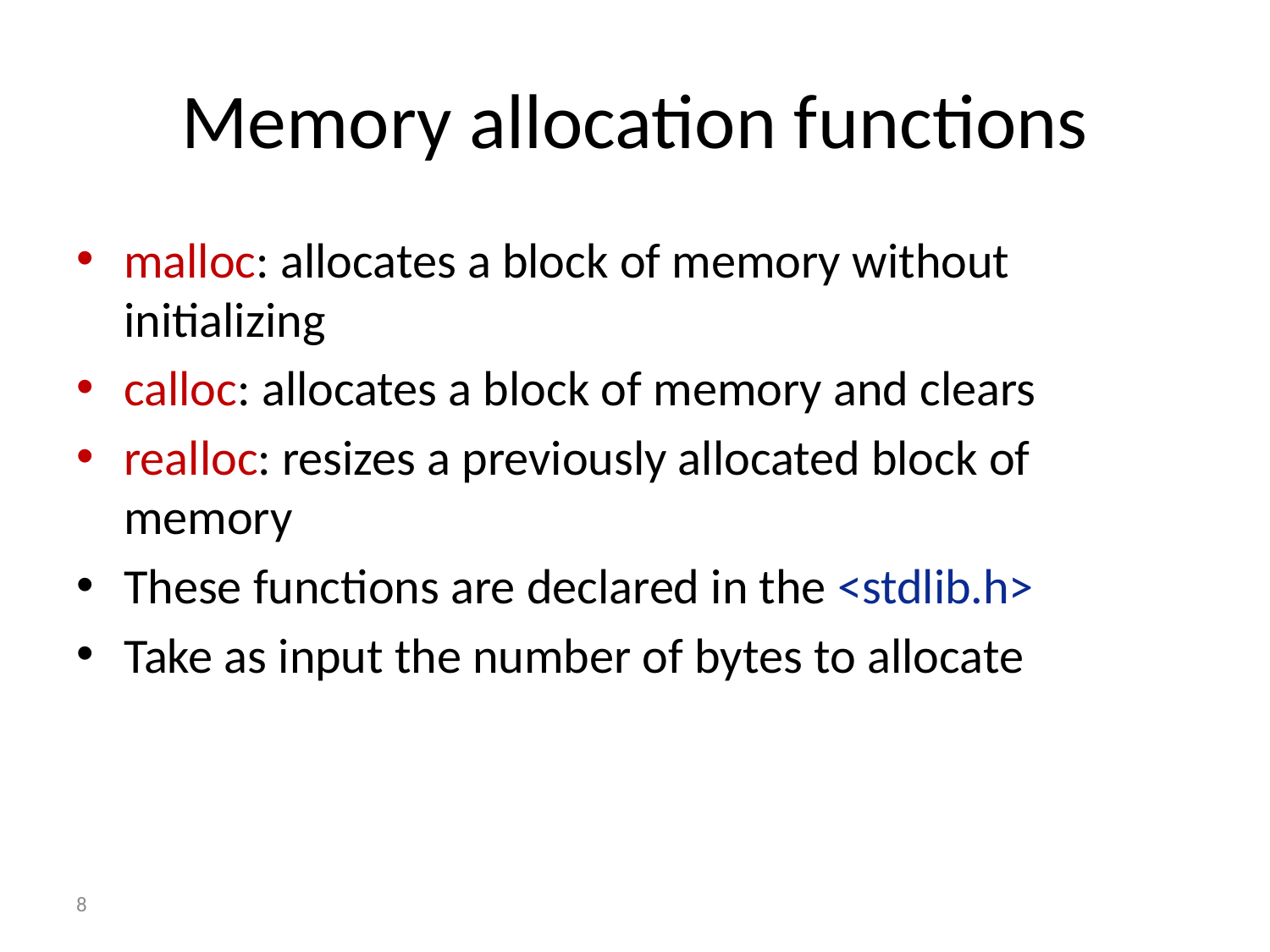

# Memory allocation functions
malloc: allocates a block of memory without initializing
calloc: allocates a block of memory and clears
realloc: resizes a previously allocated block of memory
These functions are declared in the <stdlib.h>
Take as input the number of bytes to allocate
8